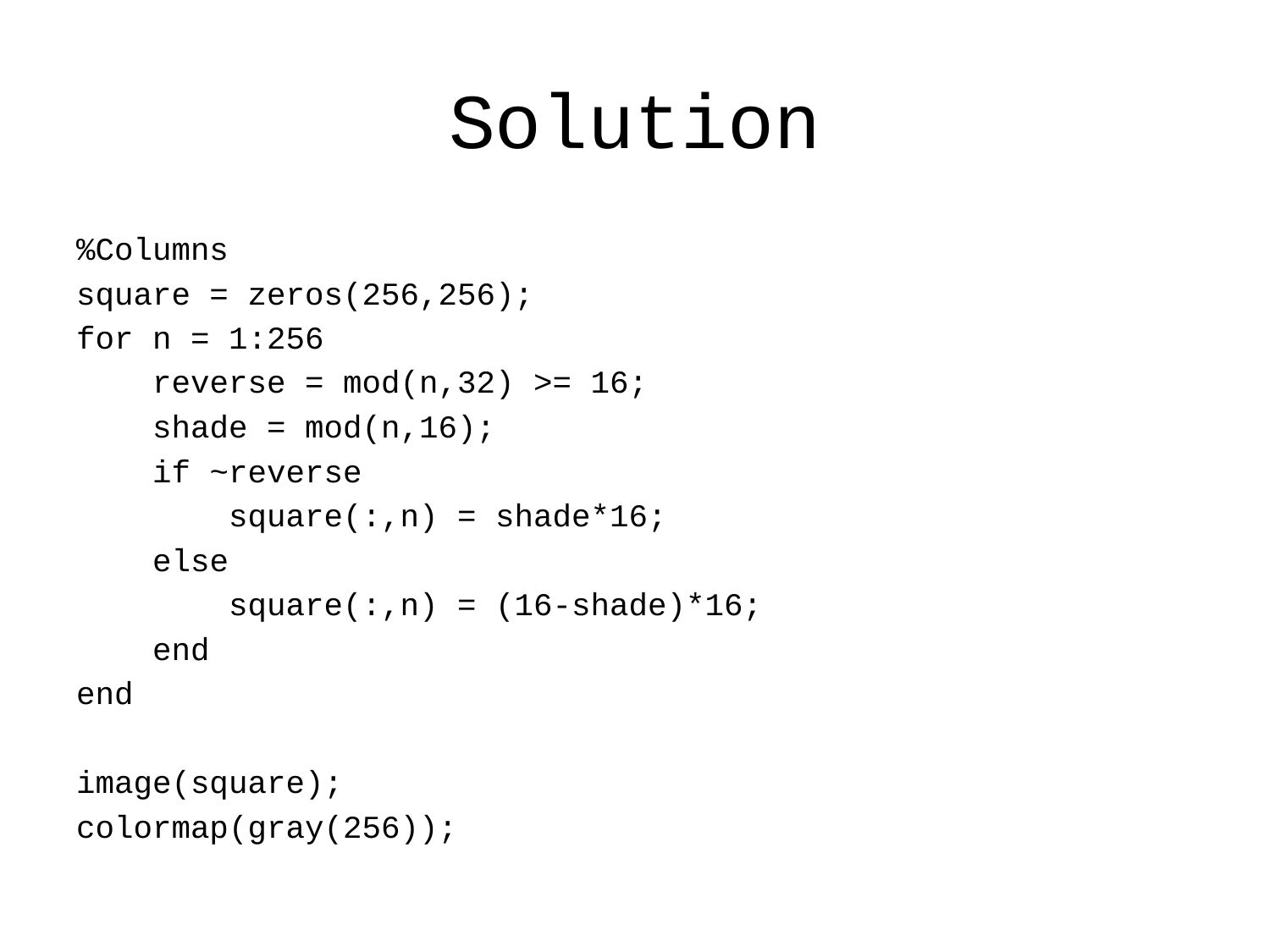

# Solution
%Columns
square = zeros(256,256);
for n = 1:256
    reverse = mod(n,32) >= 16;
    shade = mod(n,16);
    if ~reverse
        square(:,n) = shade*16;
    else
        square(:,n) = (16-shade)*16;
    end
end

image(square);
colormap(gray(256));